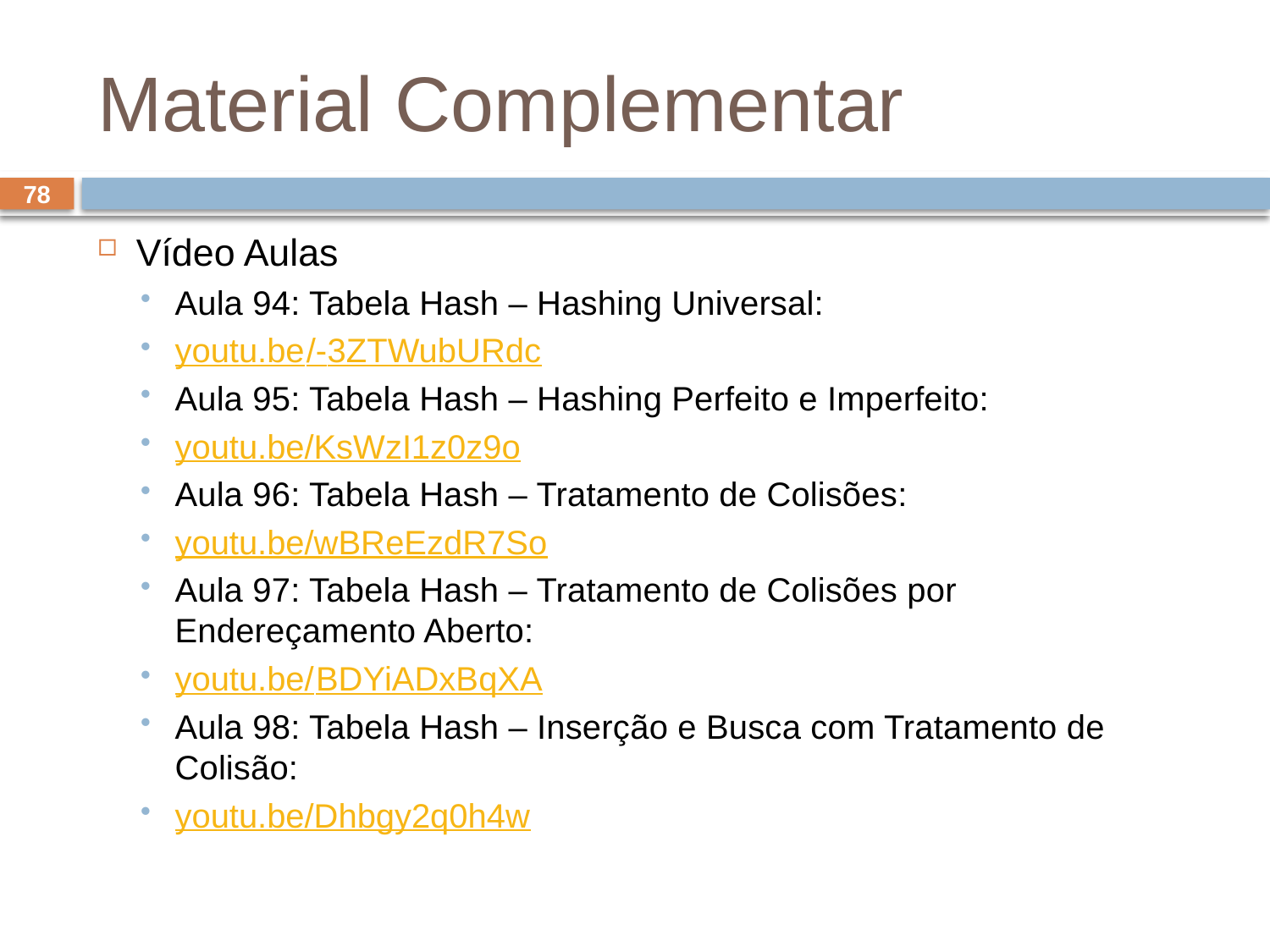

# Material Complementar
78
Vídeo Aulas
Aula 94: Tabela Hash – Hashing Universal:
youtu.be/-3ZTWubURdc
Aula 95: Tabela Hash – Hashing Perfeito e Imperfeito:
youtu.be/KsWzI1z0z9o
Aula 96: Tabela Hash – Tratamento de Colisões:
youtu.be/wBReEzdR7So
Aula 97: Tabela Hash – Tratamento de Colisões por Endereçamento Aberto:
youtu.be/BDYiADxBqXA
Aula 98: Tabela Hash – Inserção e Busca com Tratamento de Colisão:
youtu.be/Dhbgy2q0h4w